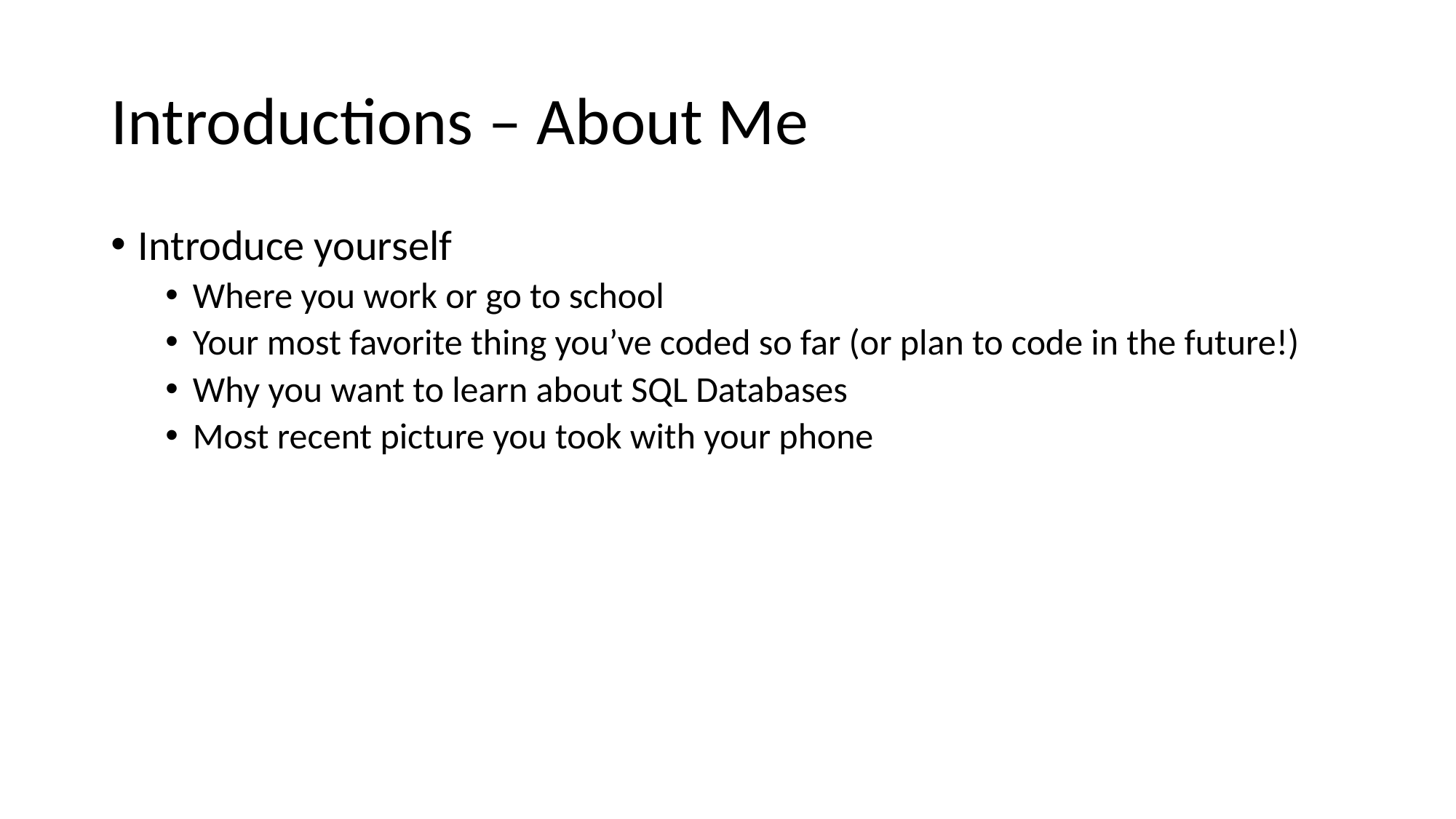

# Introductions – About Me
Introduce yourself
Where you work or go to school
Your most favorite thing you’ve coded so far (or plan to code in the future!)
Why you want to learn about SQL Databases
Most recent picture you took with your phone